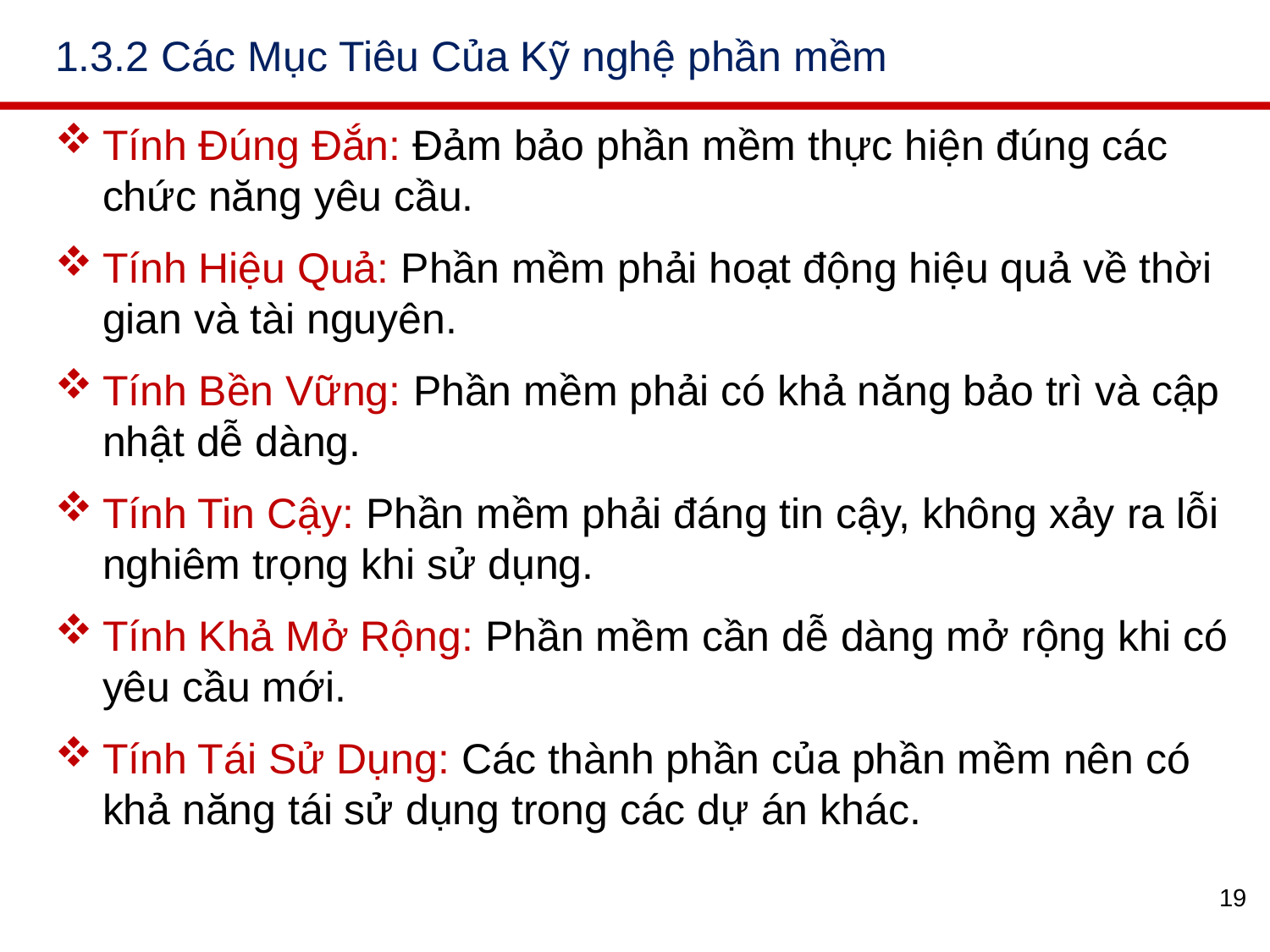

# 1.3.2 Các Mục Tiêu Của Kỹ nghệ phần mềm
Tính Đúng Đắn: Đảm bảo phần mềm thực hiện đúng các chức năng yêu cầu.
Tính Hiệu Quả: Phần mềm phải hoạt động hiệu quả về thời gian và tài nguyên.
Tính Bền Vững: Phần mềm phải có khả năng bảo trì và cập nhật dễ dàng.
Tính Tin Cậy: Phần mềm phải đáng tin cậy, không xảy ra lỗi nghiêm trọng khi sử dụng.
Tính Khả Mở Rộng: Phần mềm cần dễ dàng mở rộng khi có yêu cầu mới.
Tính Tái Sử Dụng: Các thành phần của phần mềm nên có khả năng tái sử dụng trong các dự án khác.
19